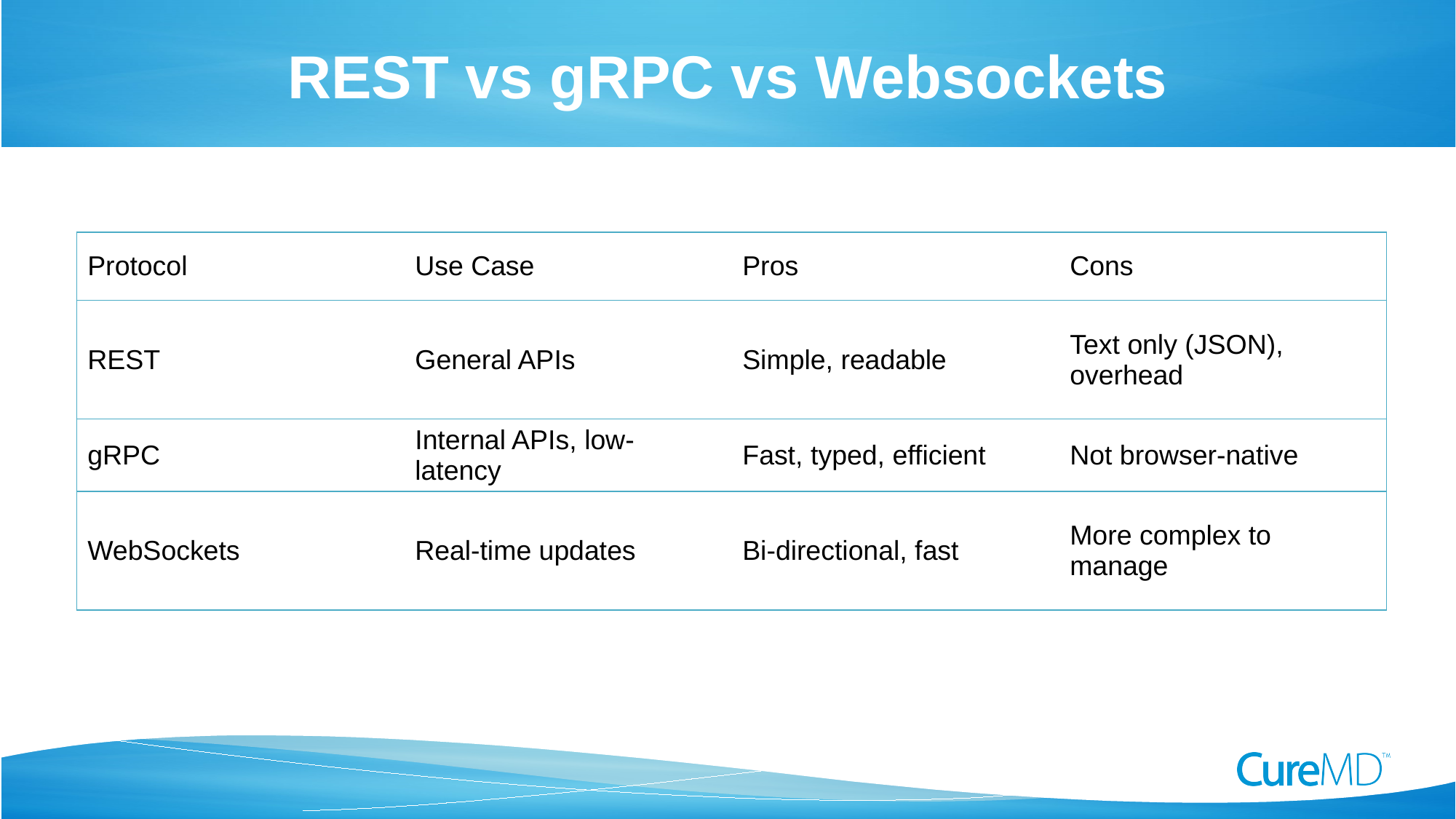

# REST vs gRPC vs Websockets
| Protocol | Use Case | Pros | Cons |
| --- | --- | --- | --- |
| REST | General APIs | Simple, readable | Text only (JSON), overhead |
| gRPC | Internal APIs, low-latency | Fast, typed, efficient | Not browser-native |
| WebSockets | Real-time updates | Bi-directional, fast | More complex to manage |